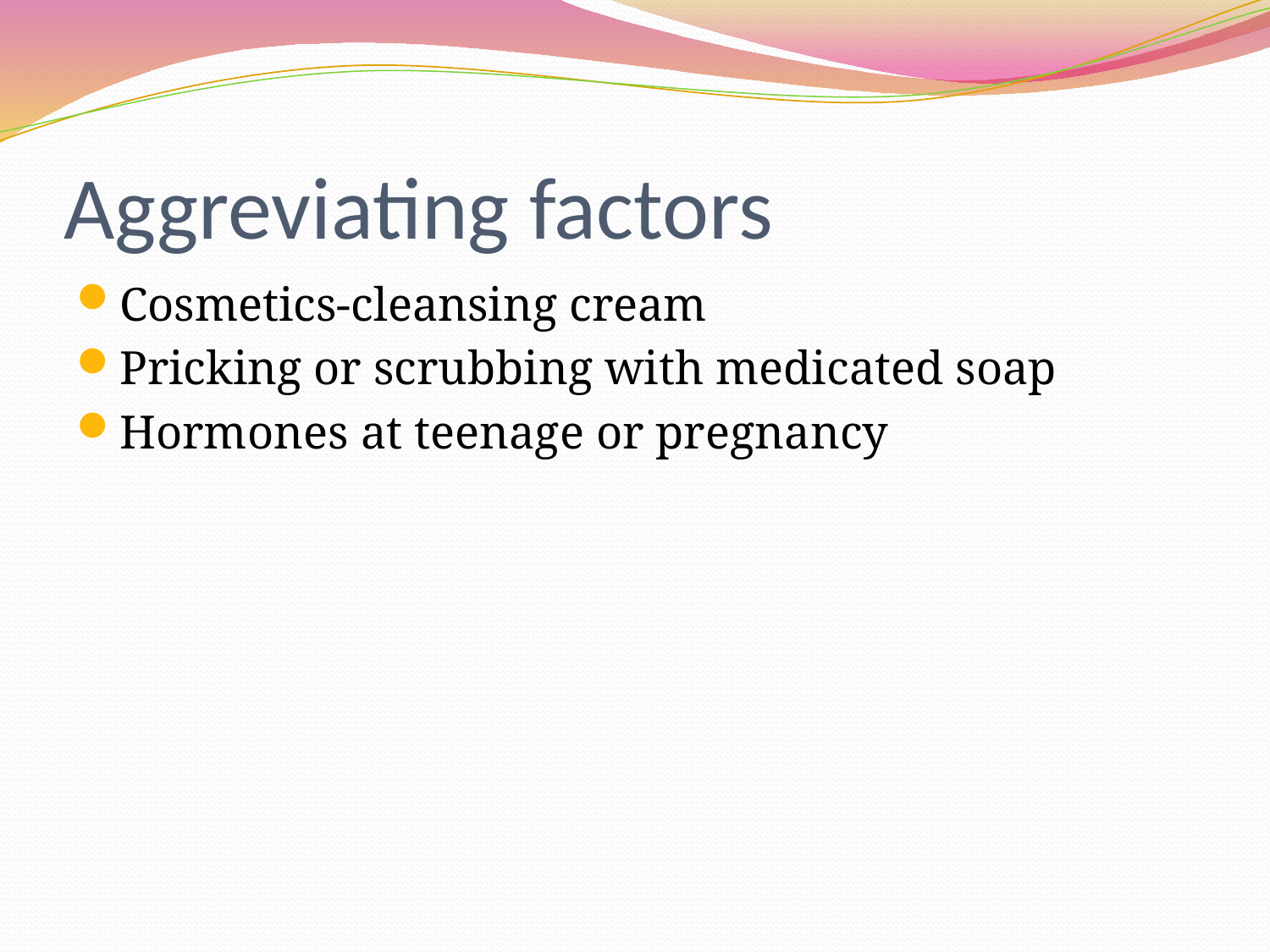

# Aggreviating factors
Cosmetics-cleansing cream
Pricking or scrubbing with medicated soap
Hormones at teenage or pregnancy